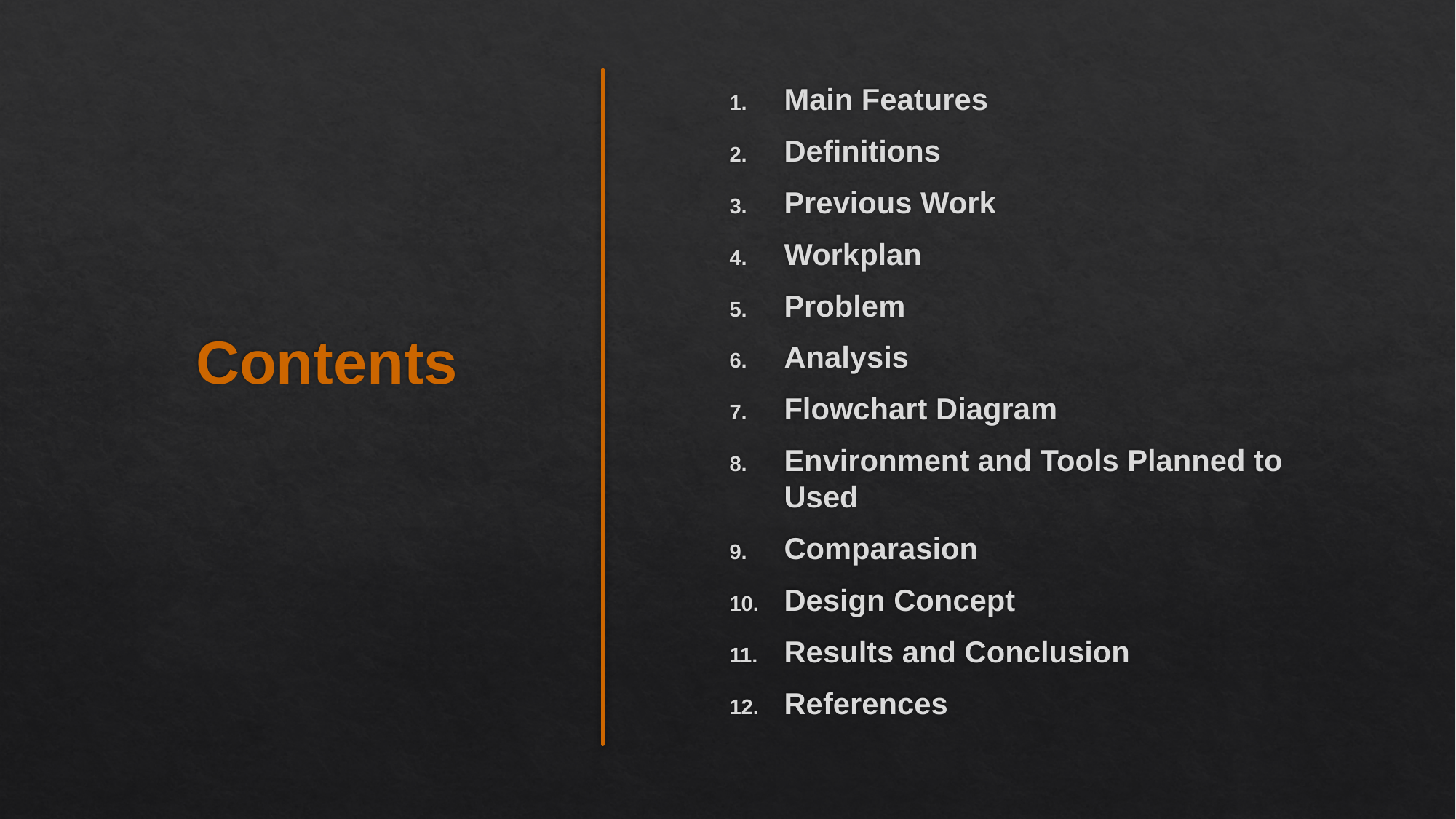

Main Features
Definitions
Previous Work
Workplan
Problem
Analysis
Flowchart Diagram
Environment and Tools Planned to Used
Comparasion
Design Concept
Results and Conclusion
References

# Contents